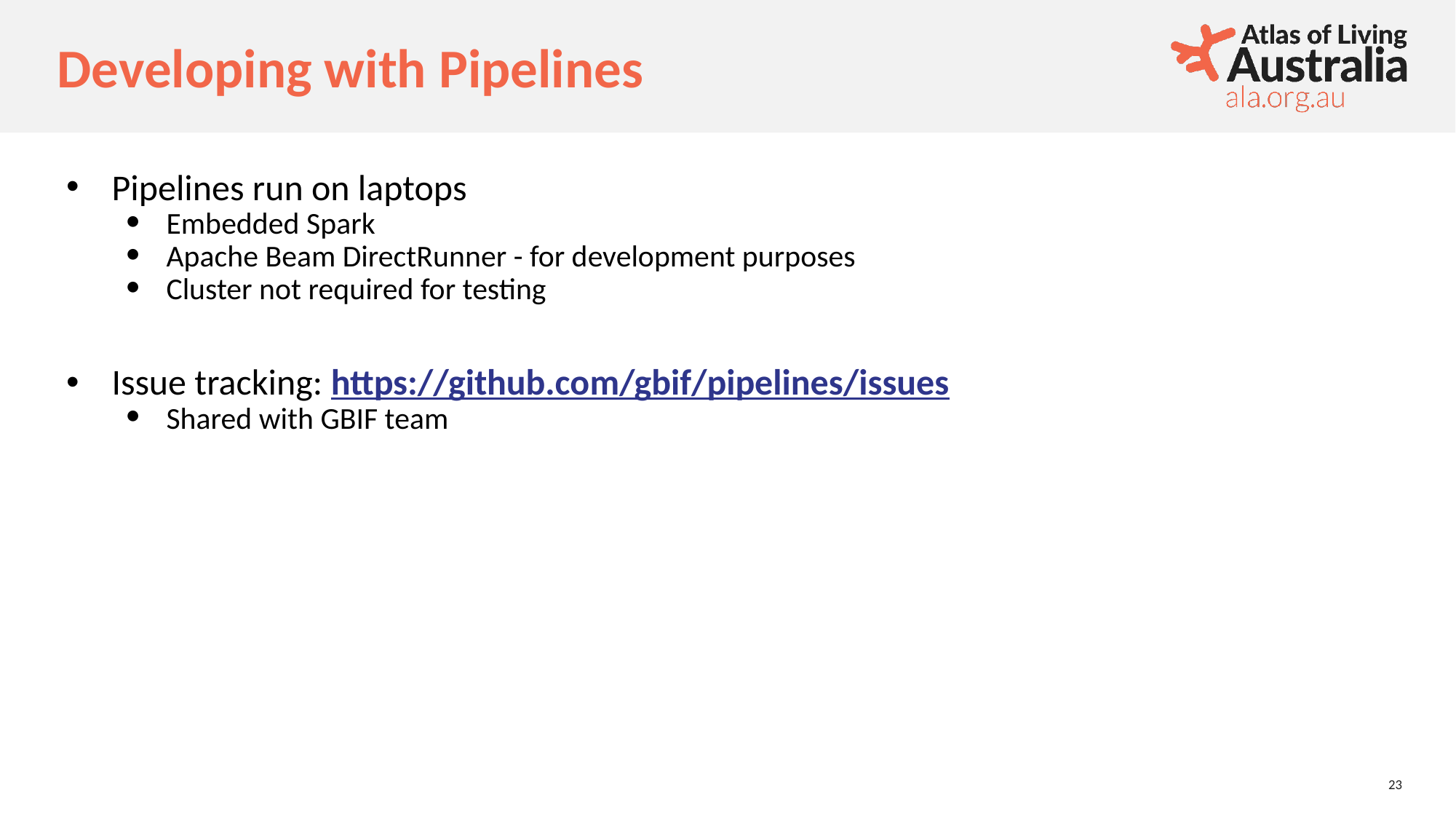

# Developing with Pipelines
Pipelines run on laptops
Embedded Spark
Apache Beam DirectRunner - for development purposes
Cluster not required for testing

Issue tracking: https://github.com/gbif/pipelines/issues
Shared with GBIF team
23